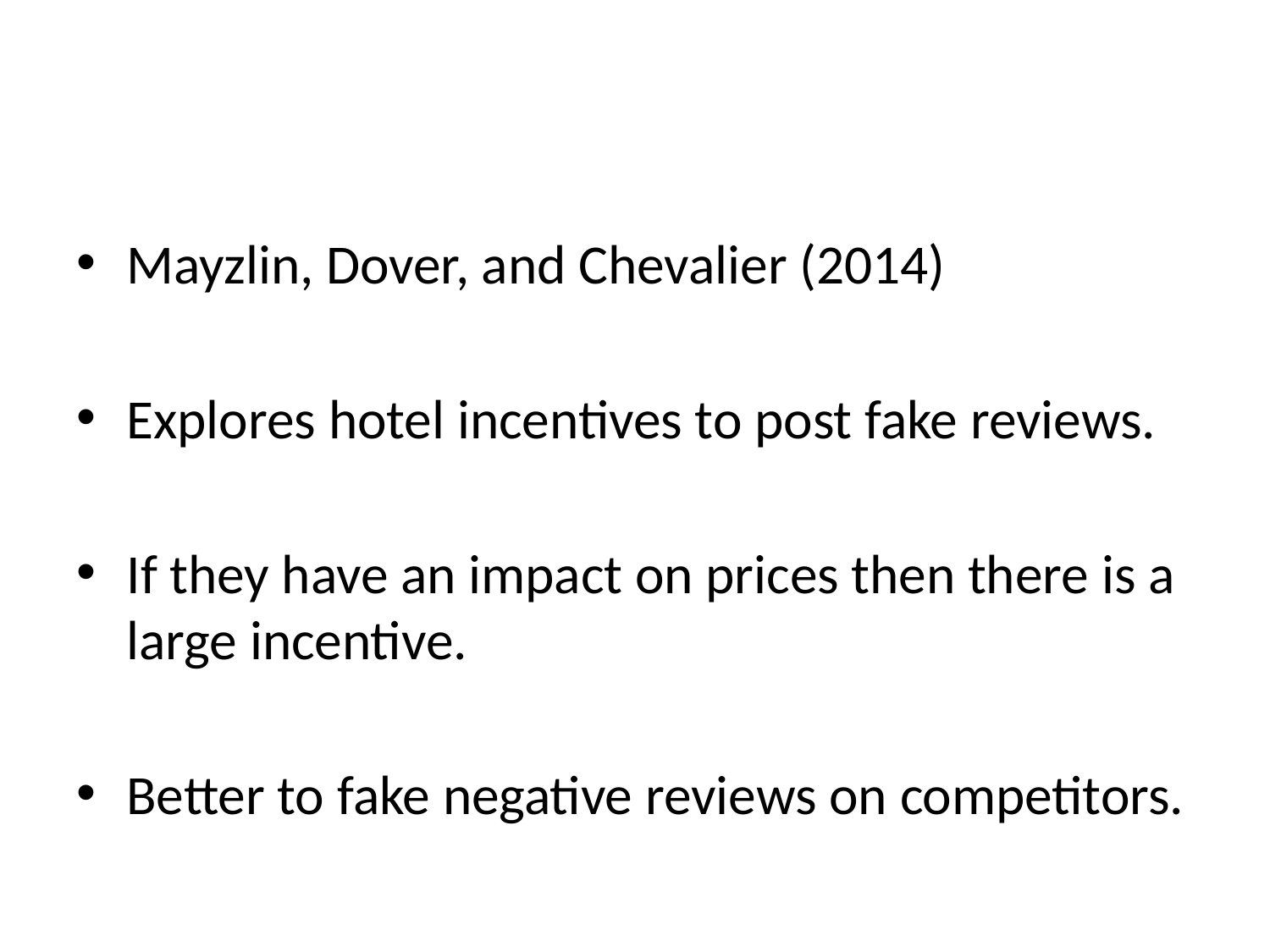

#
Mayzlin, Dover, and Chevalier (2014)

Explores hotel incentives to post fake reviews.

If they have an impact on prices then there is a large incentive.

Better to fake negative reviews on competitors.